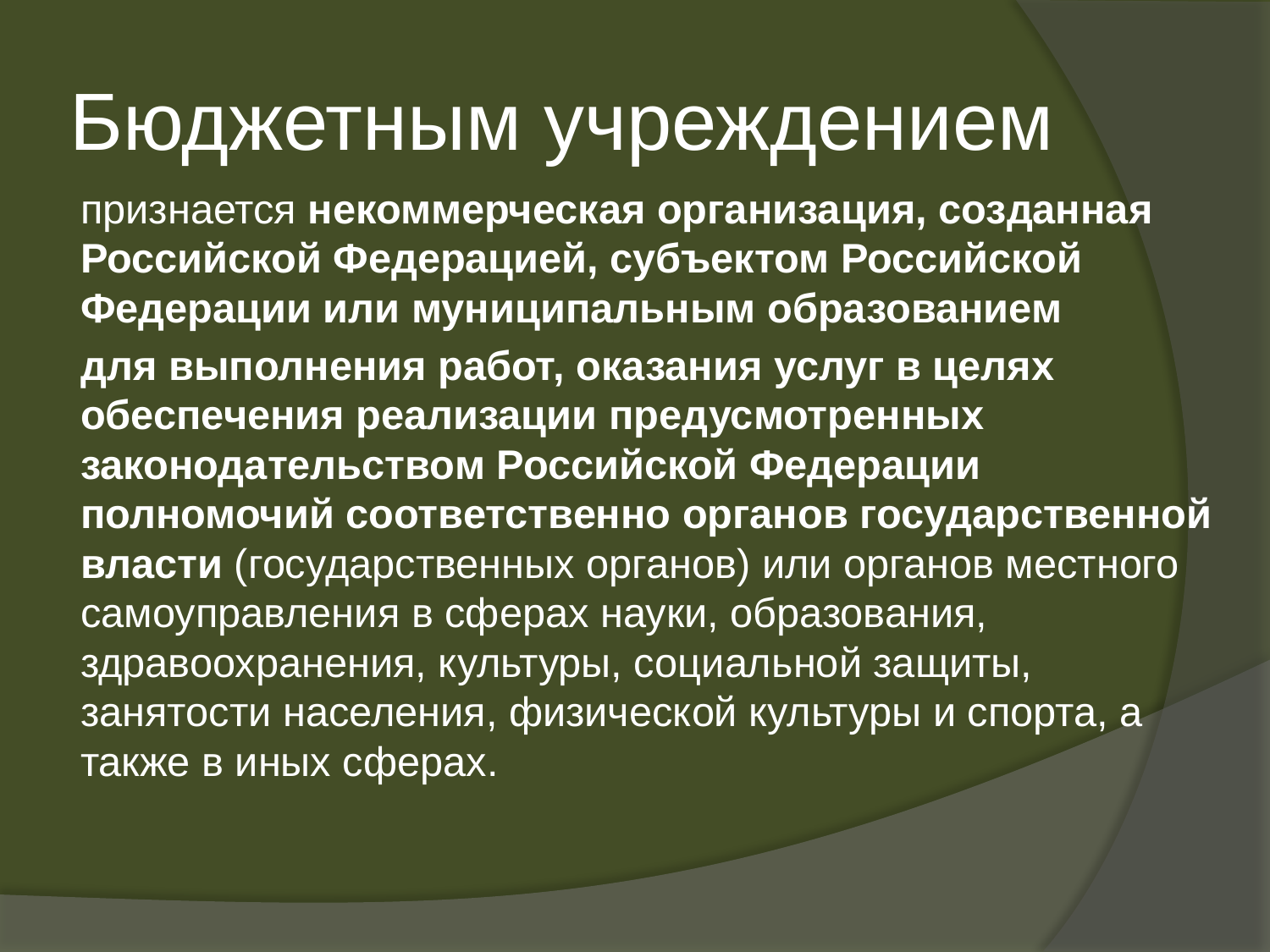

# Бюджетным учреждением
	признается некоммерческая организация, созданная Российской Федерацией, субъектом Российской Федерации или муниципальным образованием
для выполнения работ, оказания услуг в целях обеспечения реализации предусмотренных законодательством Российской Федерации полномочий соответственно органов государственной власти (государственных органов) или органов местного самоуправления в сферах науки, образования, здравоохранения, культуры, социальной защиты, занятости населения, физической культуры и спорта, а также в иных сферах.